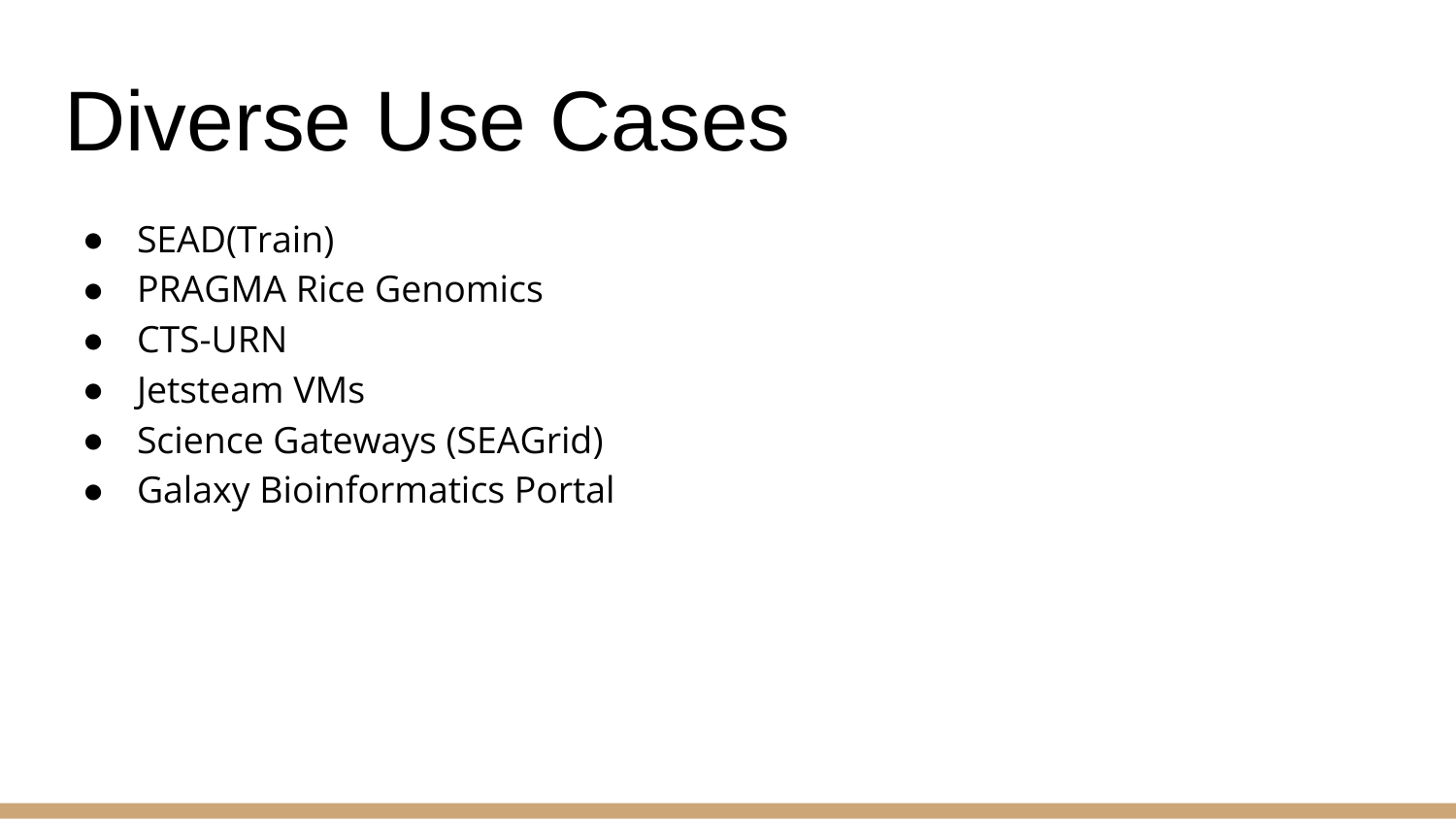

# Diverse Use Cases
SEAD(Train)
PRAGMA Rice Genomics
CTS-URN
Jetsteam VMs
Science Gateways (SEAGrid)
Galaxy Bioinformatics Portal